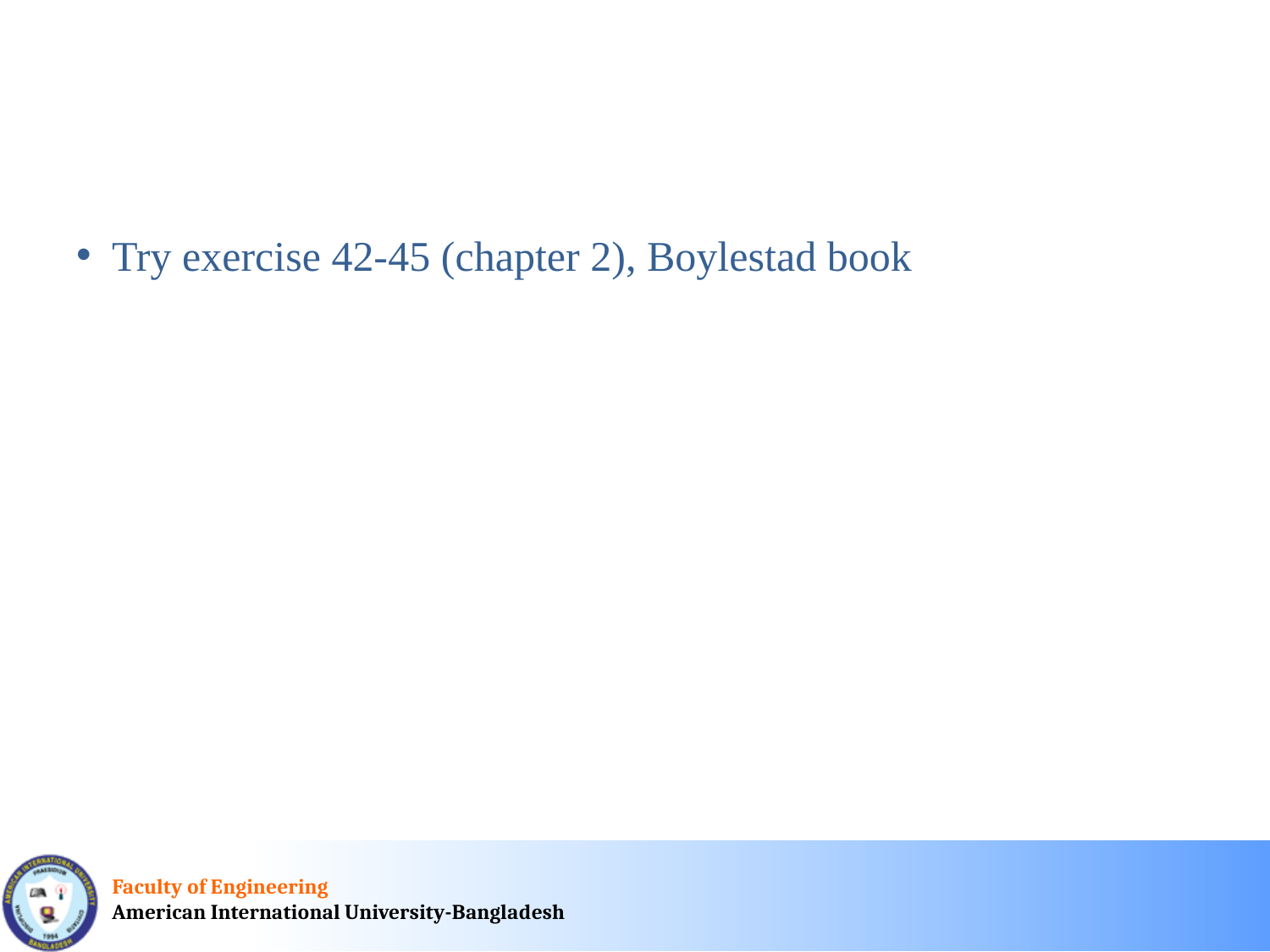

Try exercise 42-45 (chapter 2), Boylestad book